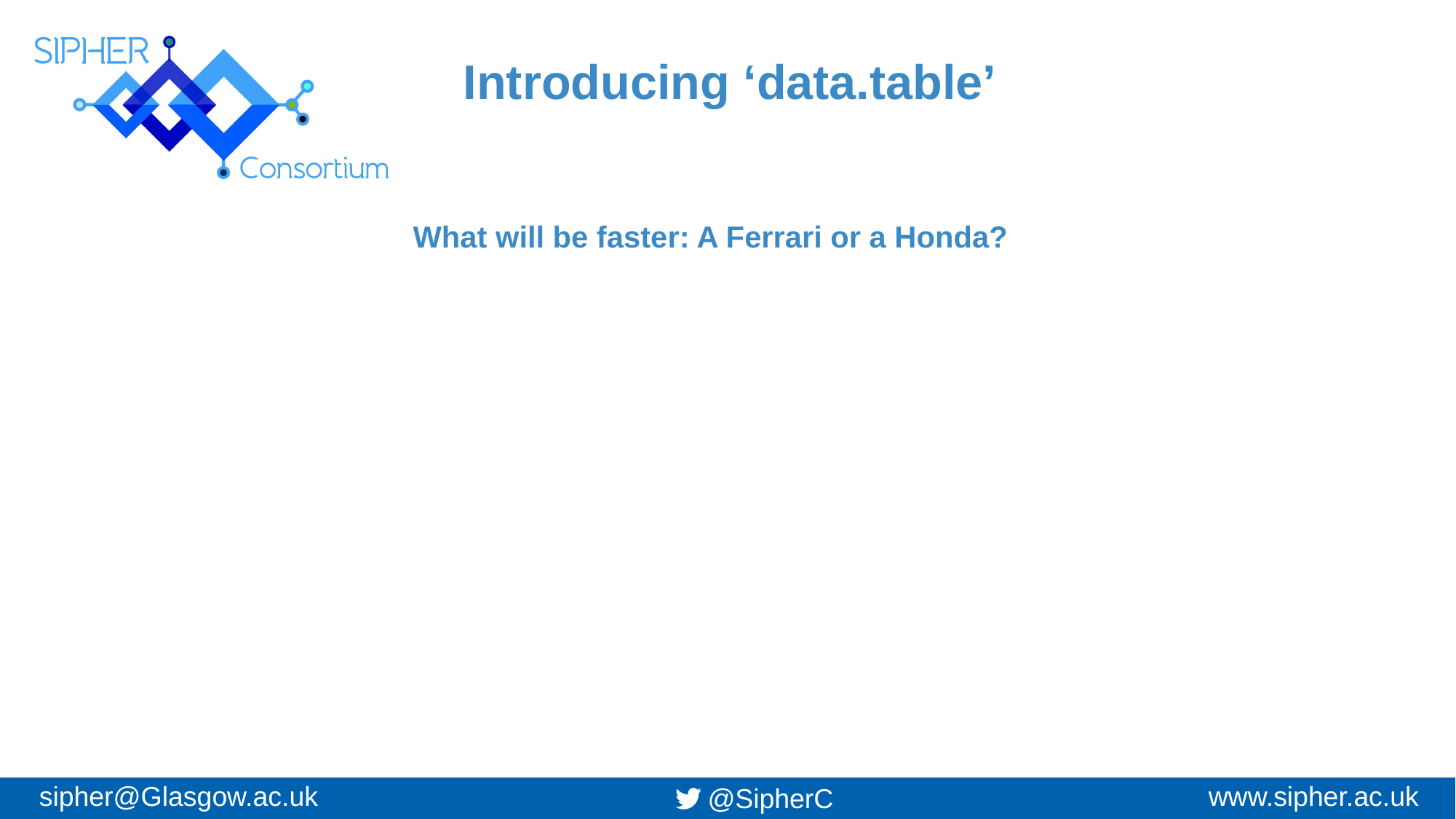

Introducing ‘data.table’
What will be faster: A Ferrari or a Honda?